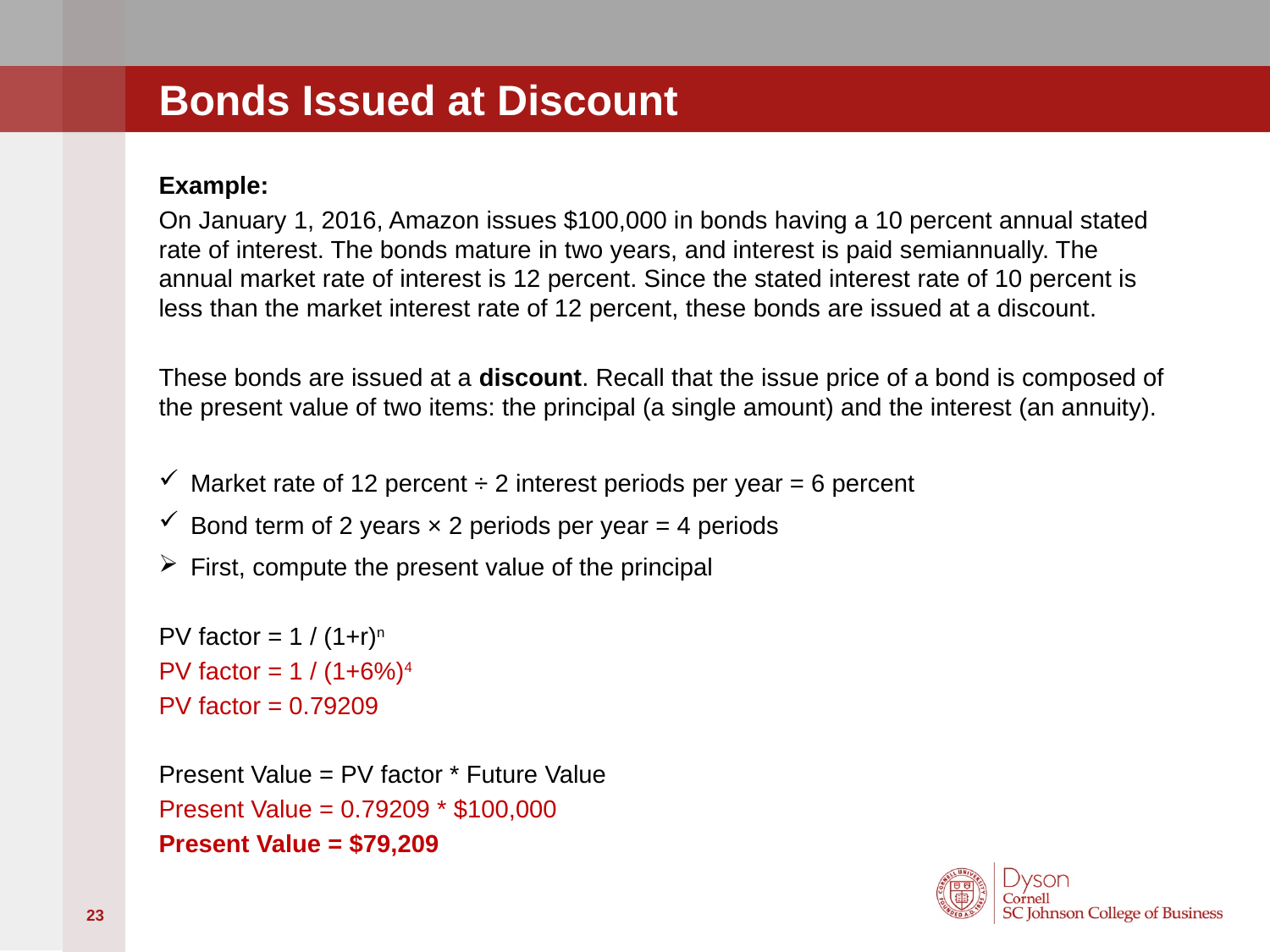

# Bonds Issued at Discount
Example:
On January 1, 2016, Amazon issues $100,000 in bonds having a 10 percent annual stated rate of interest. The bonds mature in two years, and interest is paid semiannually. The annual market rate of interest is 12 percent. Since the stated interest rate of 10 percent is less than the market interest rate of 12 percent, these bonds are issued at a discount.

These bonds are issued at a discount. Recall that the issue price of a bond is composed of the present value of two items: the principal (a single amount) and the interest (an annuity).

Market rate of 12 percent ÷ 2 interest periods per year = 6 percent
Bond term of 2 years × 2 periods per year = 4 periods
First, compute the present value of the principal

PV factor = 1 / (1+r)n
PV factor = 1 / (1+6%)4
PV factor = 0.79209

Present Value = PV factor * Future Value
Present Value = 0.79209 * $100,000
Present Value = $79,209

23